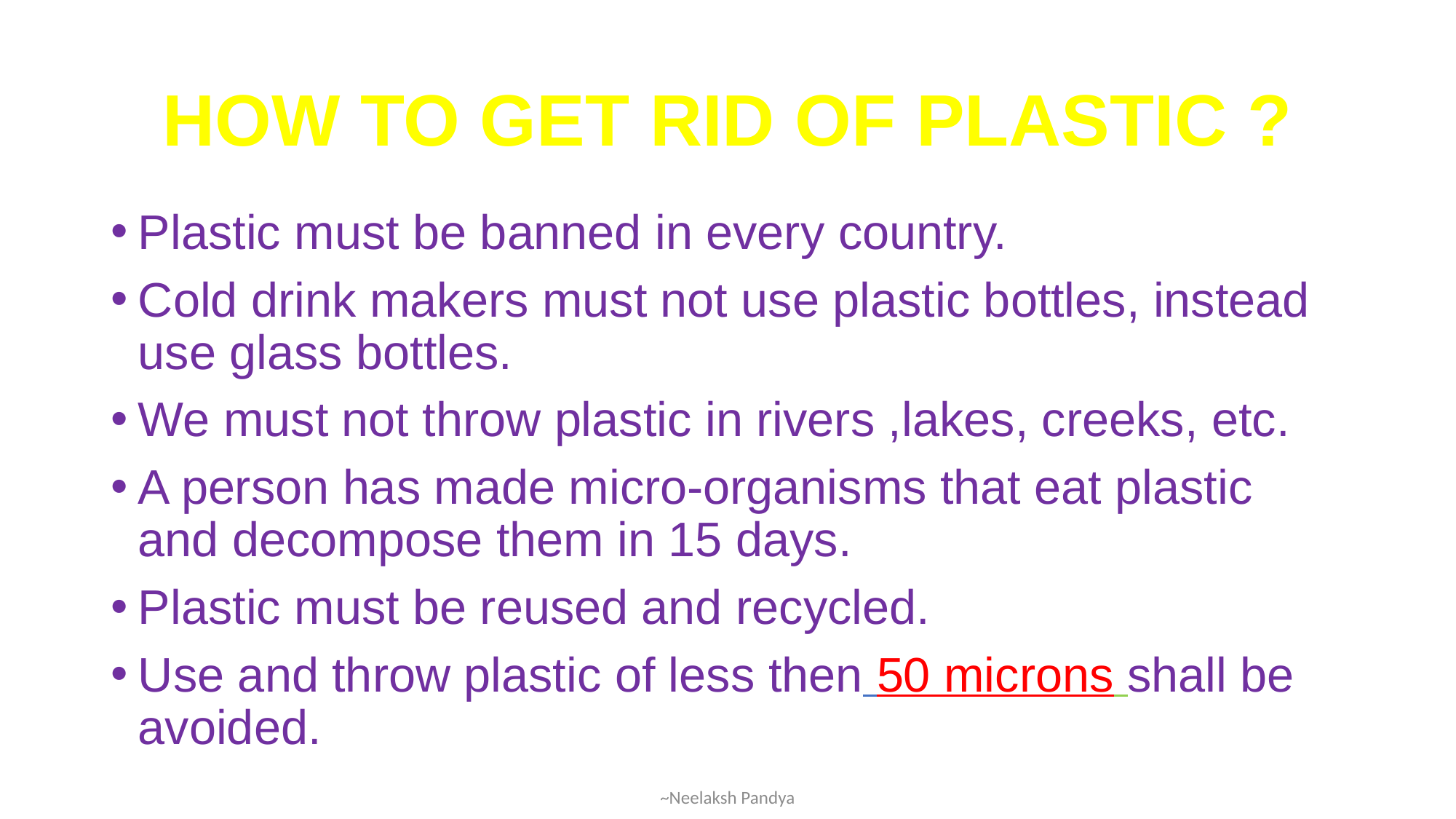

# HOW TO GET RID OF PLASTIC ?
Plastic must be banned in every country.
Cold drink makers must not use plastic bottles, instead use glass bottles.
We must not throw plastic in rivers ,lakes, creeks, etc.
A person has made micro-organisms that eat plastic and decompose them in 15 days.
Plastic must be reused and recycled.
Use and throw plastic of less then 50 microns shall be avoided.
~Neelaksh Pandya